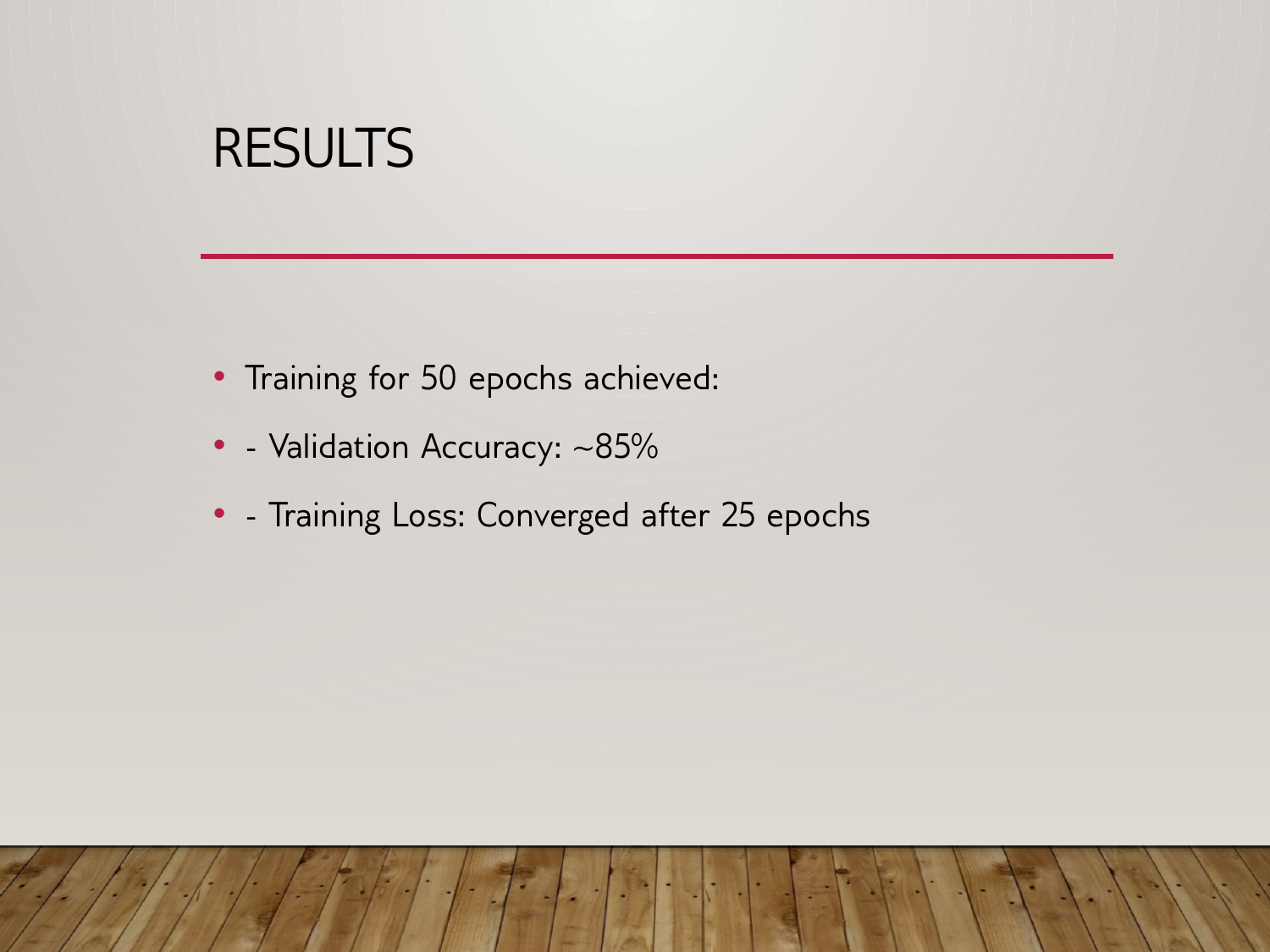

# Results

Training for 50 epochs achieved:
- Validation Accuracy: ~85%
- Training Loss: Converged after 25 epochs